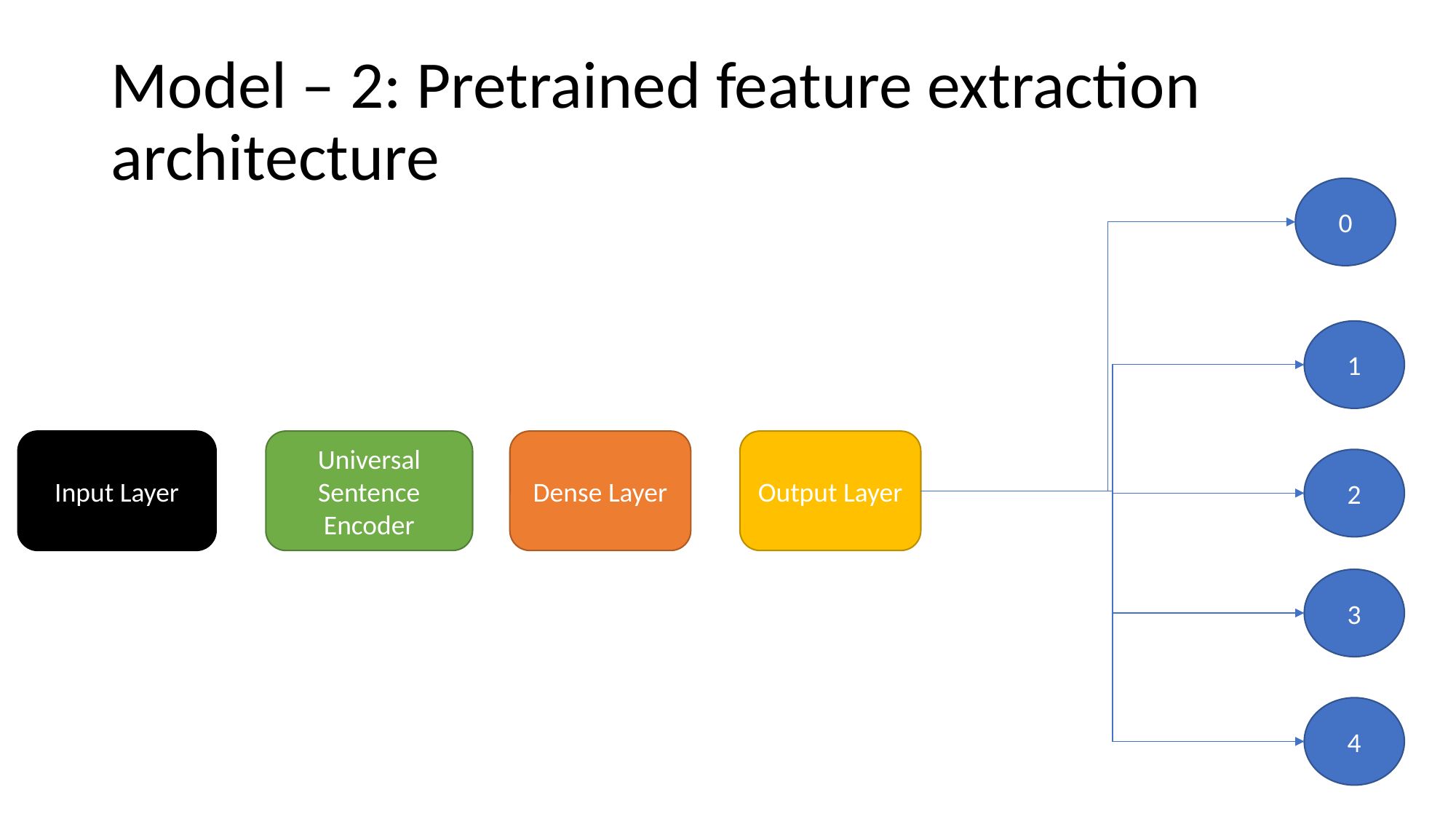

# Model – 2: Pretrained feature extraction architecture
0
1
2
3
4
Dense Layer
Output Layer
Input Layer
Universal Sentence Encoder